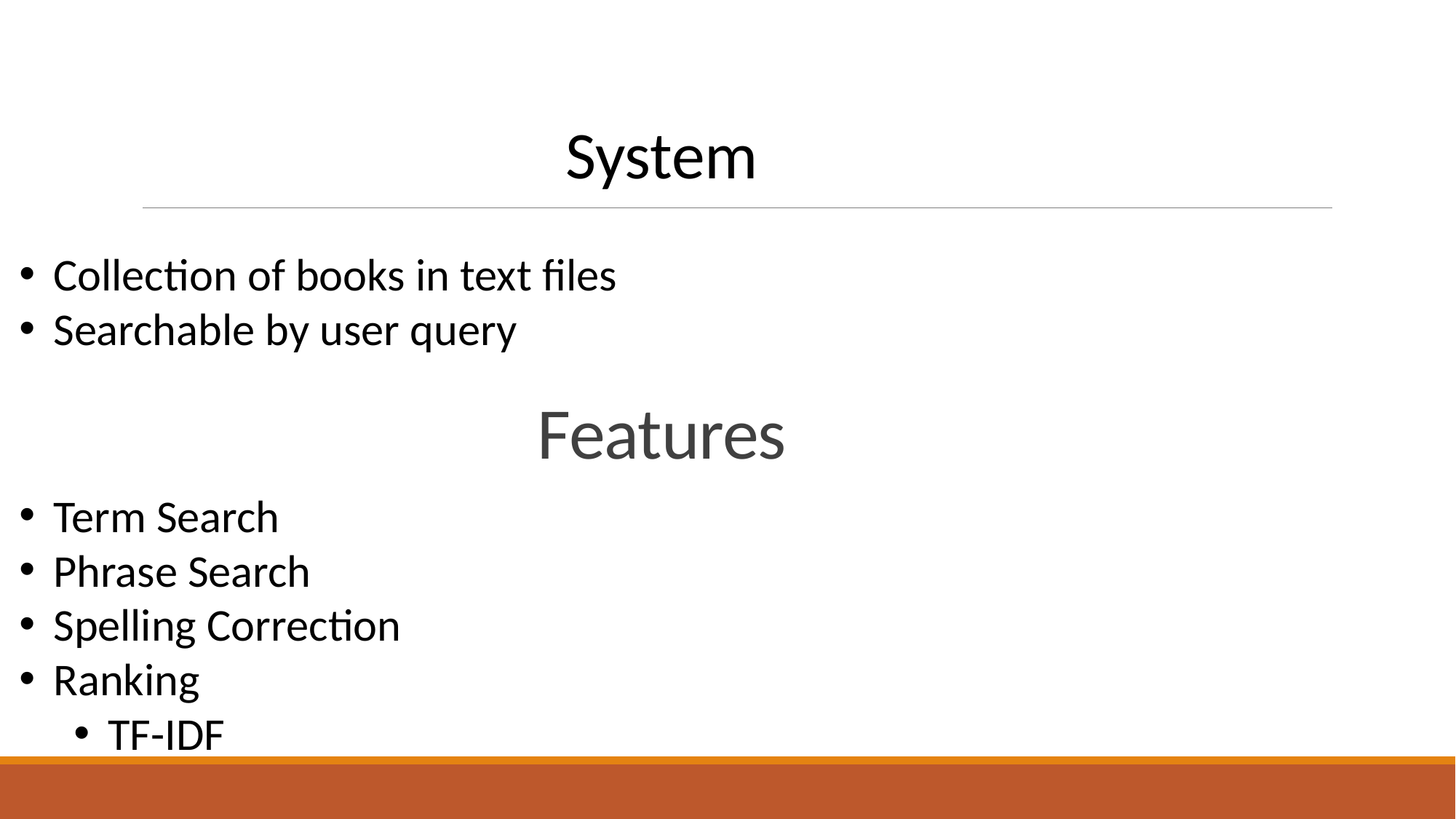

System
Collection of books in text files
Searchable by user query
# Features
Term Search
Phrase Search
Spelling Correction
Ranking
TF-IDF